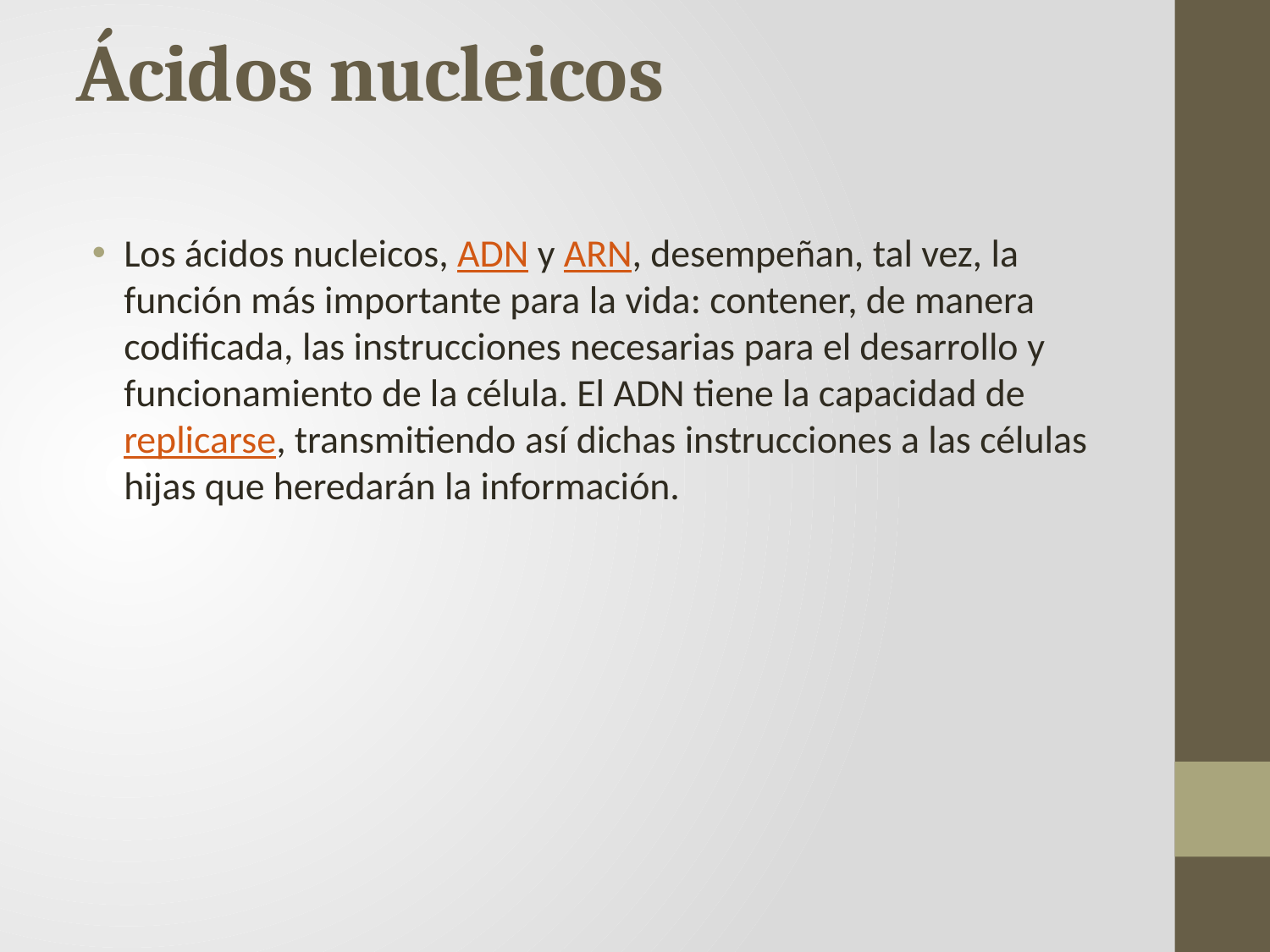

# Ácidos nucleicos
Los ácidos nucleicos, ADN y ARN, desempeñan, tal vez, la función más importante para la vida: contener, de manera codificada, las instrucciones necesarias para el desarrollo y funcionamiento de la célula. El ADN tiene la capacidad dereplicarse, transmitiendo así dichas instrucciones a las células hijas que heredarán la información.